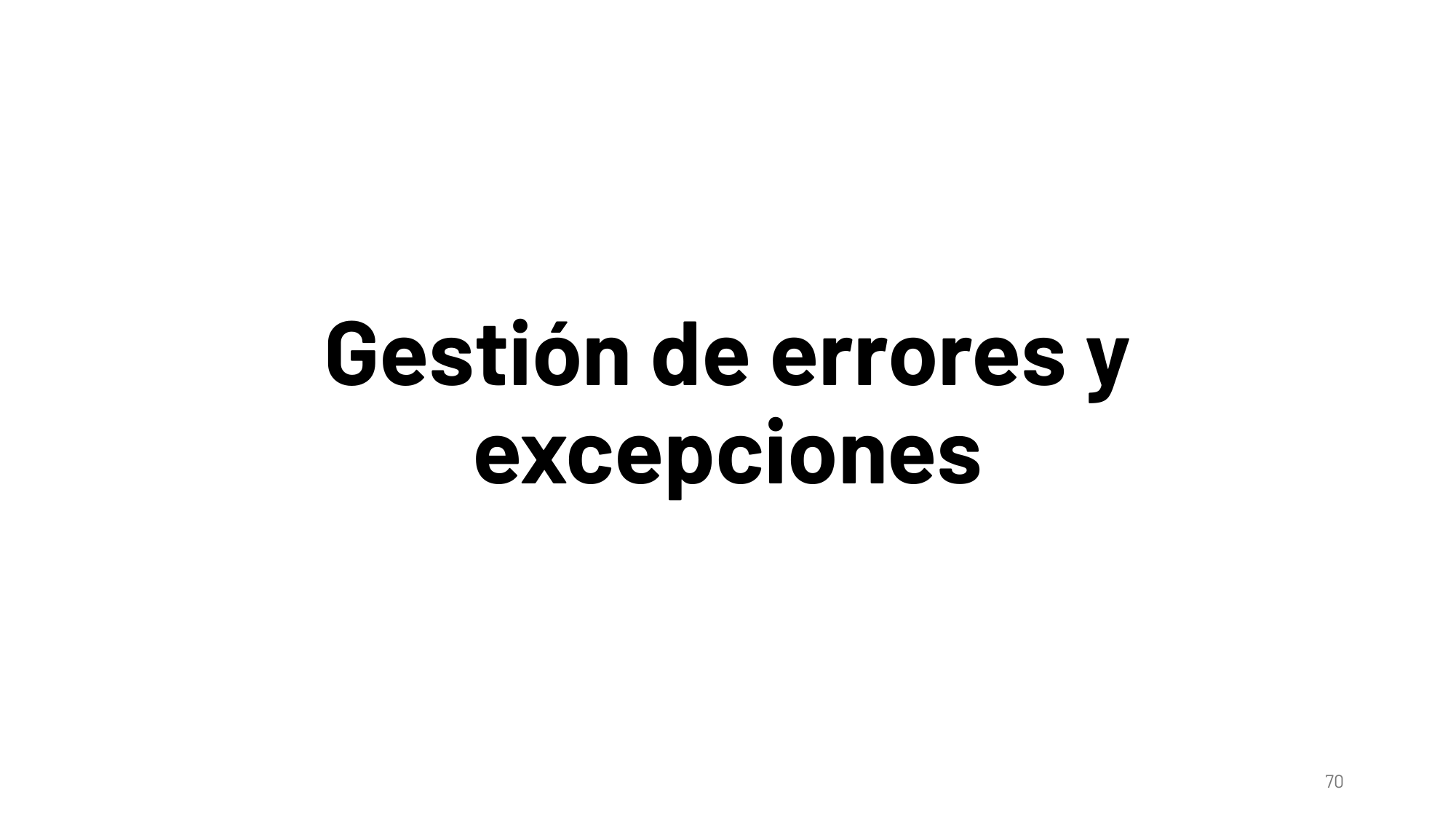

# Gestión de errores y excepciones
70